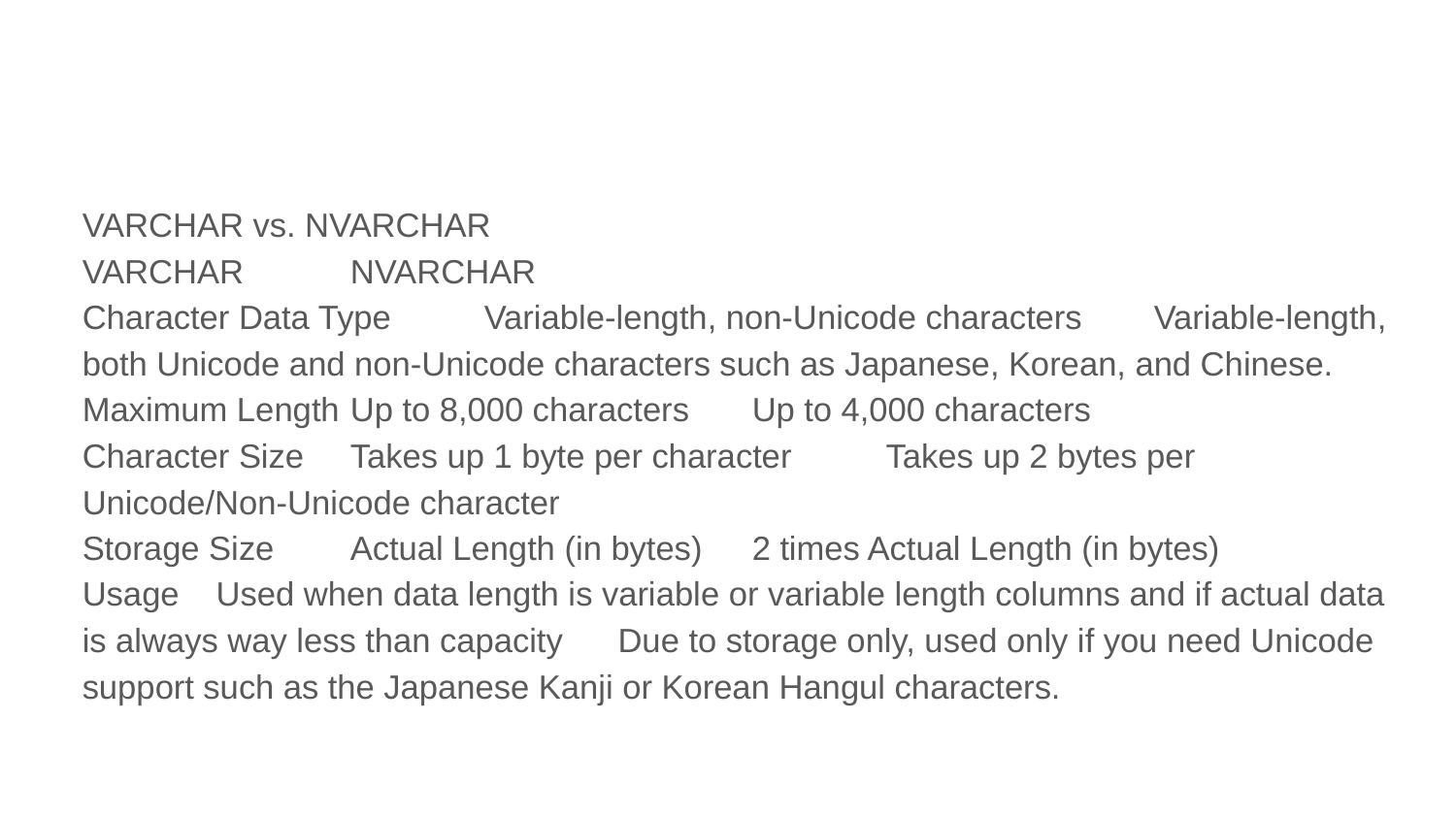

#
VARCHAR vs. NVARCHAR
VARCHAR	NVARCHAR
Character Data Type	Variable-length, non-Unicode characters	Variable-length, both Unicode and non-Unicode characters such as Japanese, Korean, and Chinese.
Maximum Length	Up to 8,000 characters	Up to 4,000 characters
Character Size	Takes up 1 byte per character	Takes up 2 bytes per Unicode/Non-Unicode character
Storage Size	Actual Length (in bytes)	2 times Actual Length (in bytes)
Usage	Used when data length is variable or variable length columns and if actual data is always way less than capacity	Due to storage only, used only if you need Unicode support such as the Japanese Kanji or Korean Hangul characters.